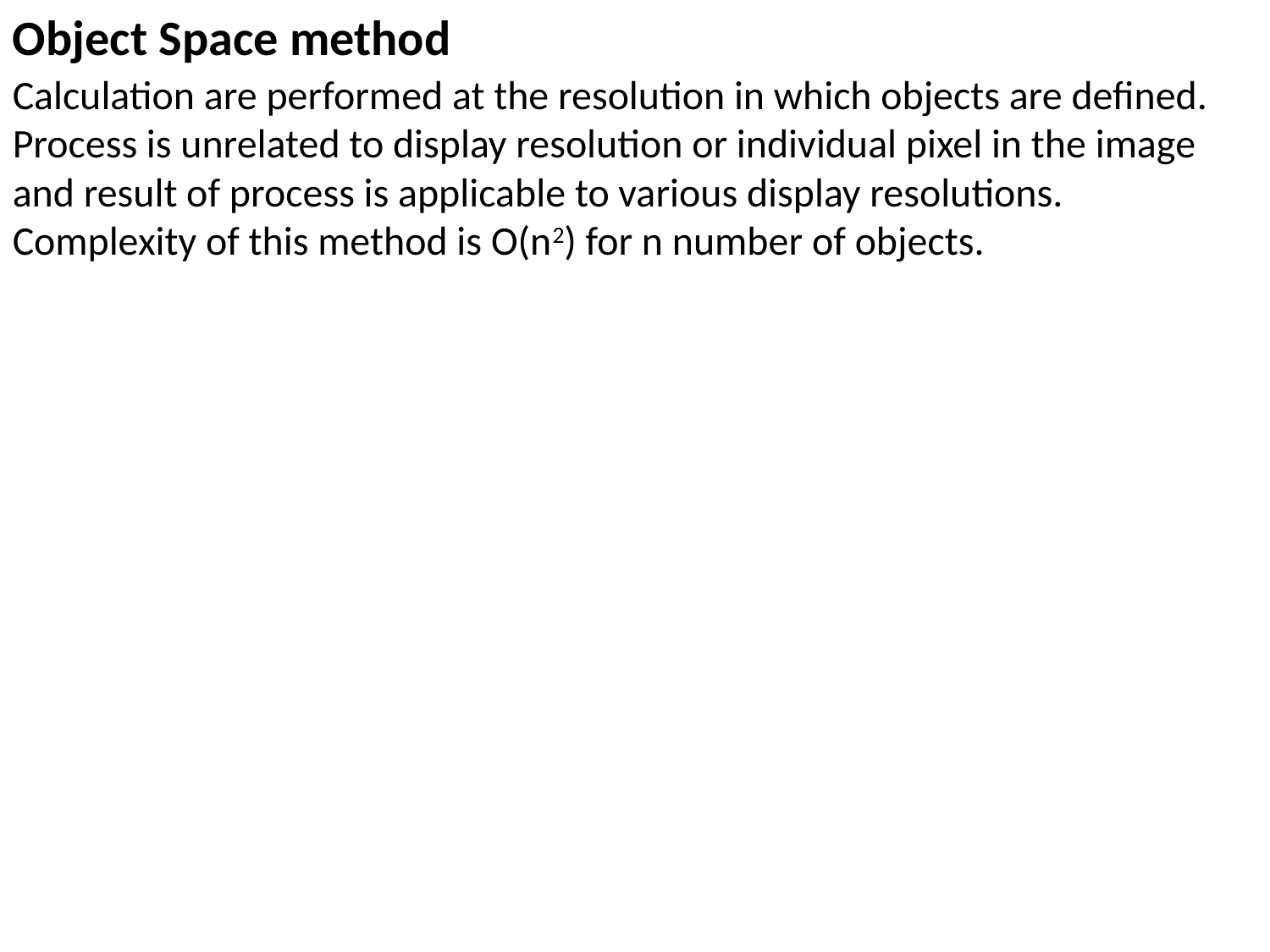

Object Space method
Calculation are performed at the resolution in which objects are defined. Process is unrelated to display resolution or individual pixel in the image and result of process is applicable to various display resolutions.
Complexity of this method is O(n2) for n number of objects.